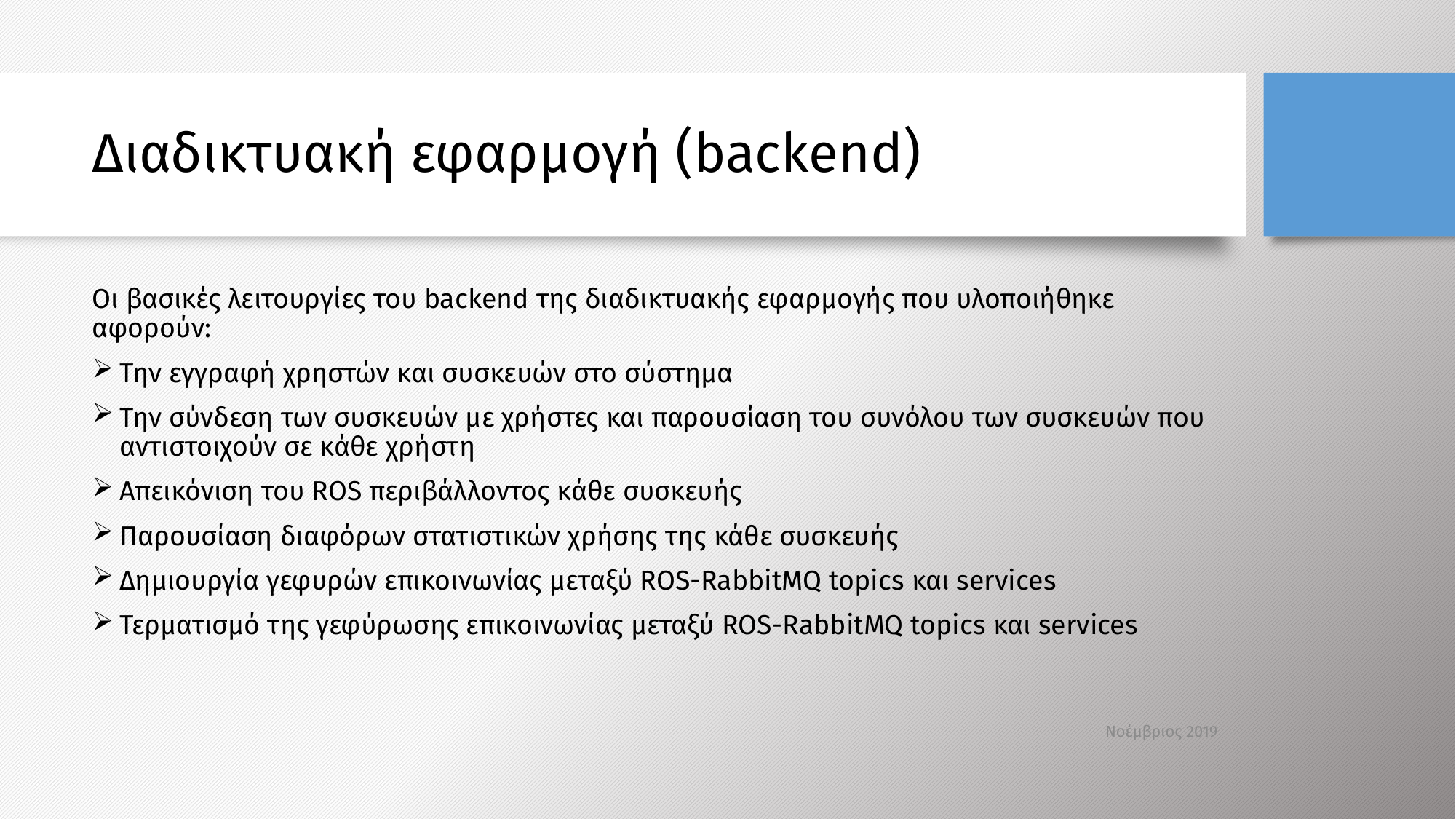

# Διαδικτυακή εφαρμογή (backend)
Οι βασικές λειτουργίες του backend της διαδικτυακής εφαρμογής που υλοποιήθηκε αφορούν:
Την εγγραφή χρηστών και συσκευών στο σύστημα
Την σύνδεση των συσκευών με χρήστες και παρουσίαση του συνόλου των συσκευών που αντιστοιχούν σε κάθε χρήστη
Απεικόνιση του ROS περιβάλλοντος κάθε συσκευής
Παρουσίαση διαφόρων στατιστικών χρήσης της κάθε συσκευής
Δημιουργία γεφυρών επικοινωνίας μεταξύ ROS-RabbitMQ topics και services
Τερματισμό της γεφύρωσης επικοινωνίας μεταξύ ROS-RabbitMQ topics και services

Νοέμβριος 2019